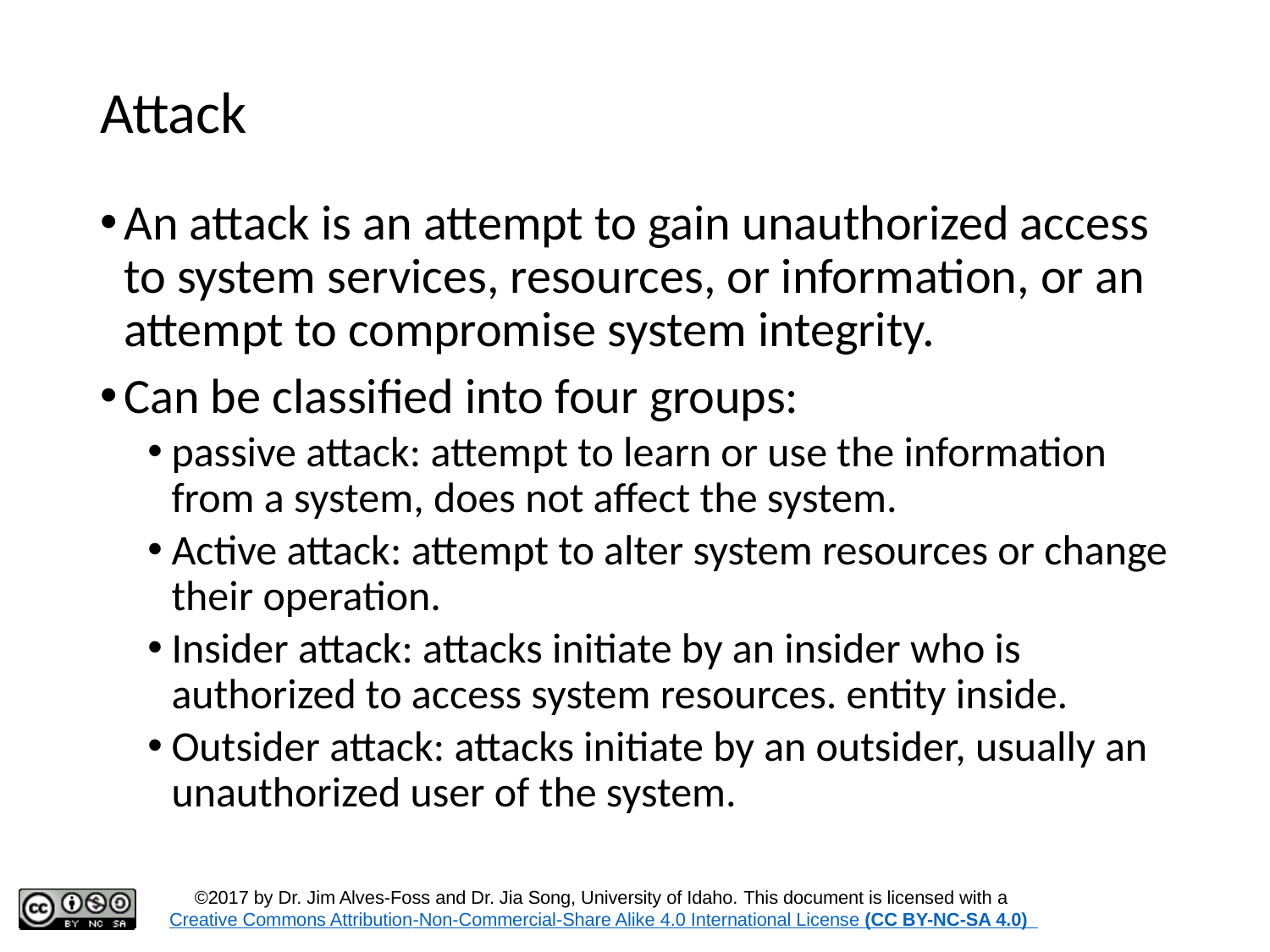

# Attack
An attack is an attempt to gain unauthorized access to system services, resources, or information, or an attempt to compromise system integrity.
Can be classified into four groups:
passive attack: attempt to learn or use the information from a system, does not affect the system.
Active attack: attempt to alter system resources or change their operation.
Insider attack: attacks initiate by an insider who is authorized to access system resources. entity inside.
Outsider attack: attacks initiate by an outsider, usually an unauthorized user of the system.